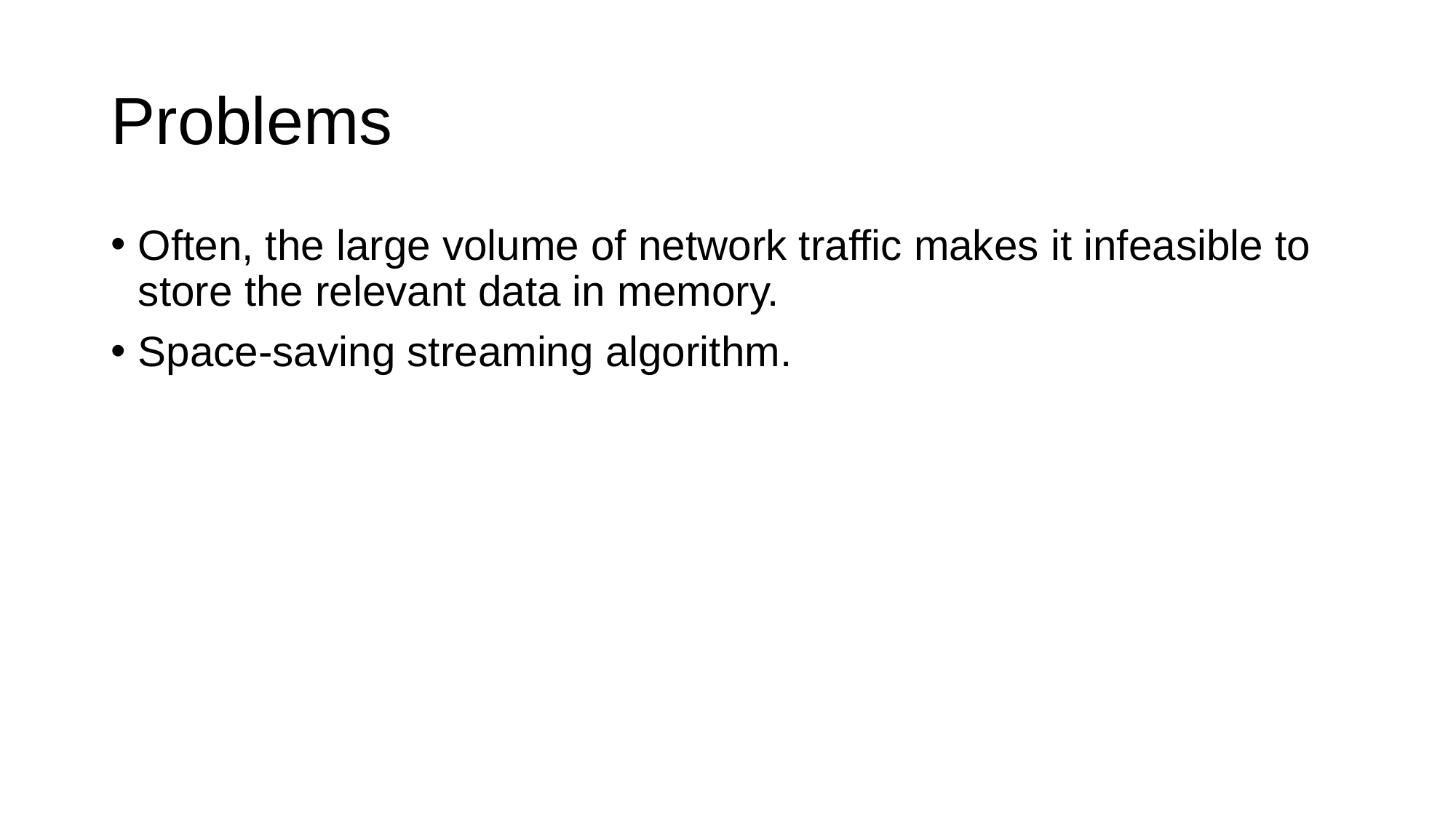

# Problems
Often, the large volume of network traffic makes it infeasible to store the relevant data in memory.
Space-saving streaming algorithm.